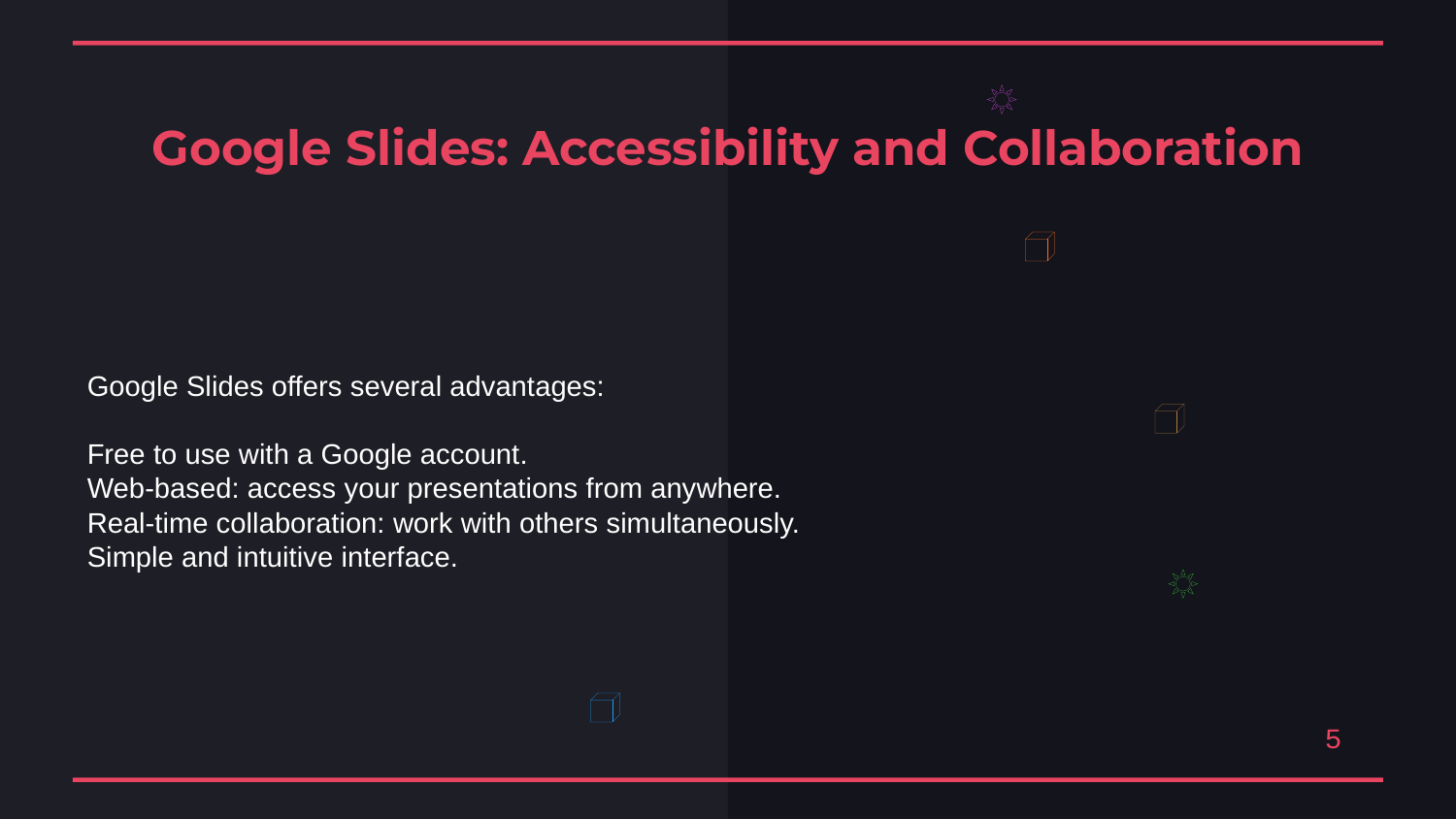

Google Slides: Accessibility and Collaboration

Google Slides offers several advantages:

Free to use with a Google account.
Web-based: access your presentations from anywhere.
Real-time collaboration: work with others simultaneously.
Simple and intuitive interface.

5